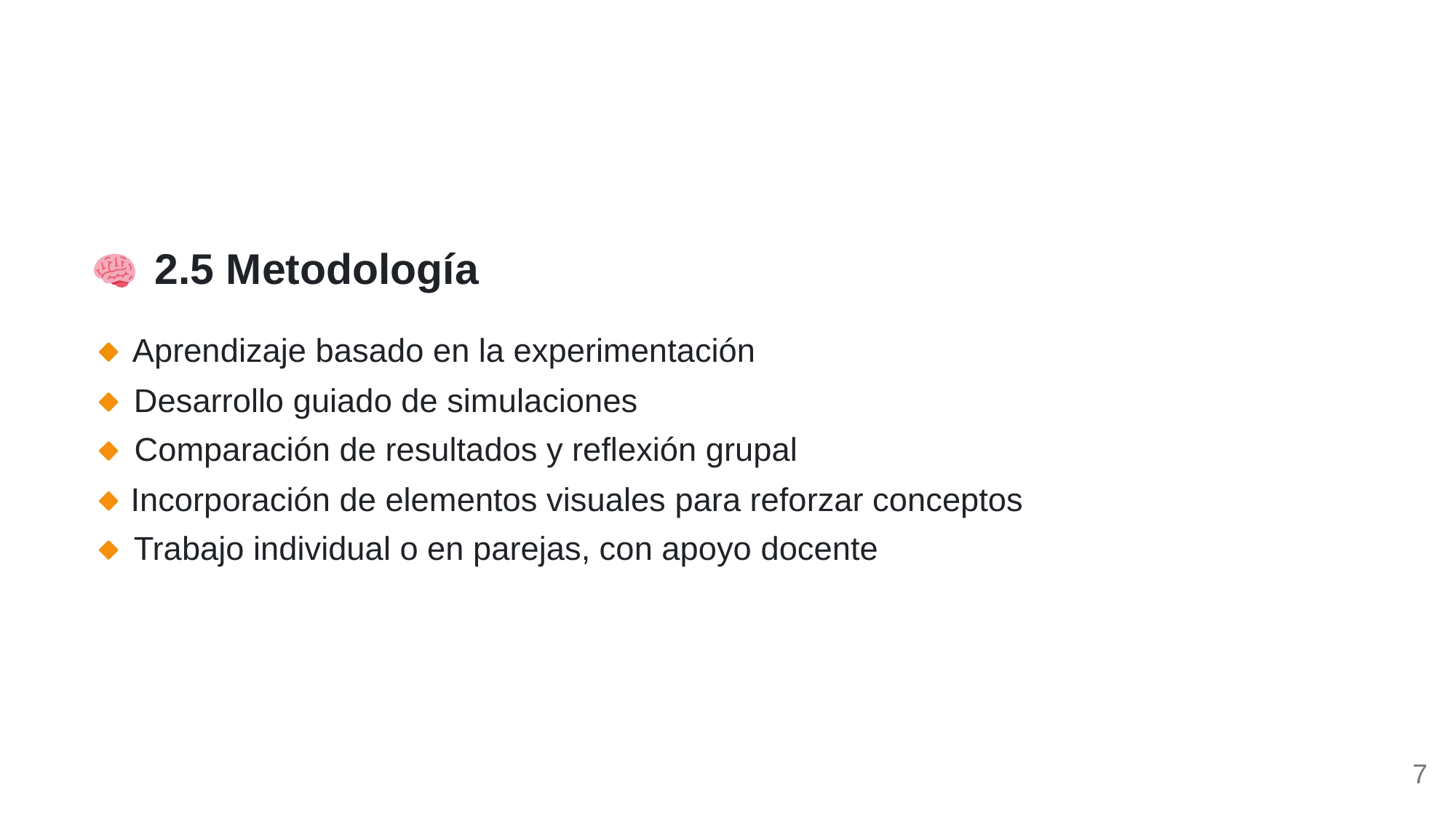

2.5 Metodología

 Aprendizaje basado en la experimentación

 Desarrollo guiado de simulaciones

 Comparación de resultados y reflexión grupal

 Incorporación de elementos visuales para reforzar conceptos

 Trabajo individual o en parejas, con apoyo docente

7